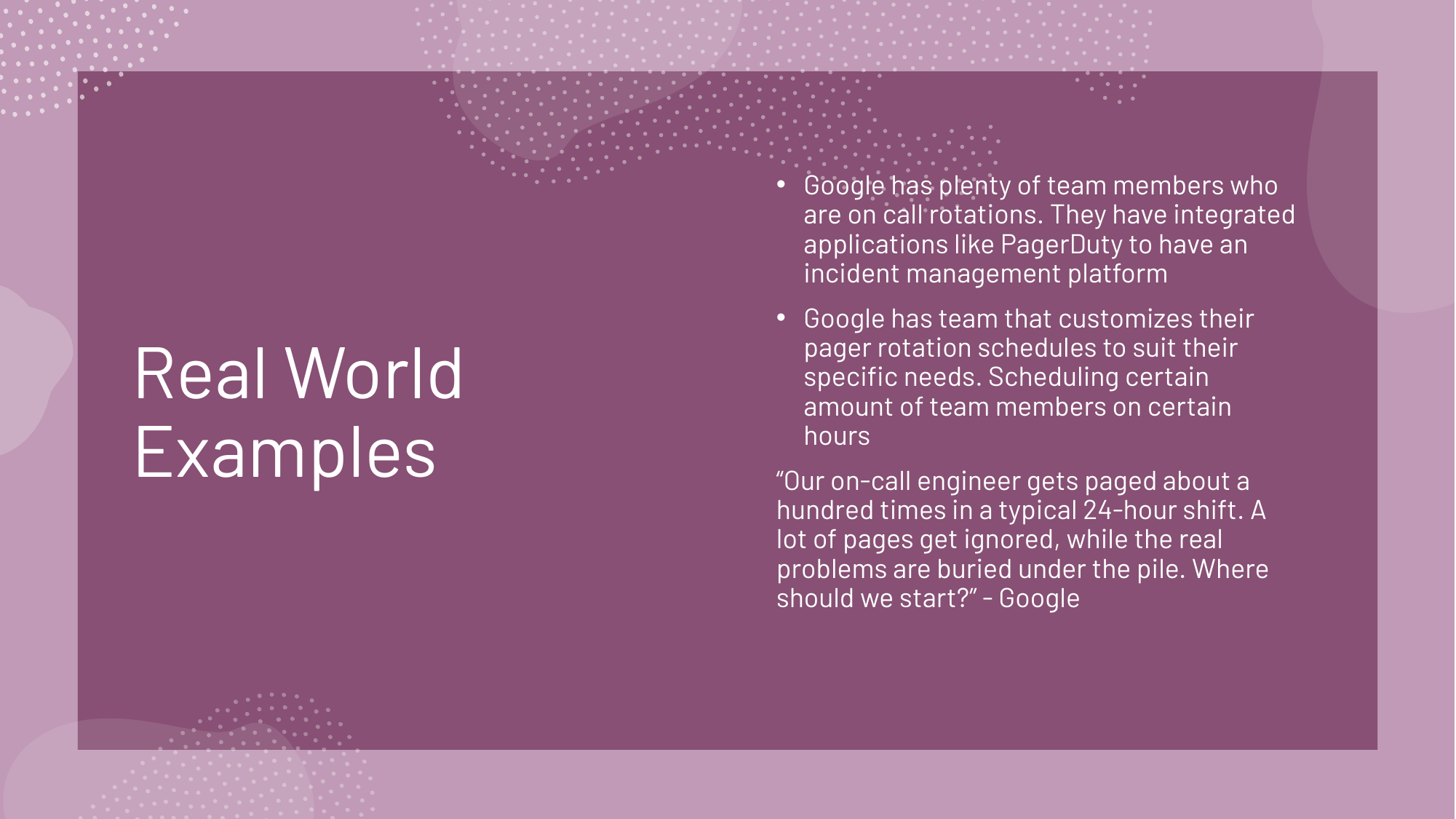

# Real World Examples
Google has plenty of team members who are on call rotations. They have integrated applications like PagerDuty to have an incident management platform
Google has team that customizes their pager rotation schedules to suit their specific needs. Scheduling certain amount of team members on certain hours
“Our on-call engineer gets paged about a hundred times in a typical 24-hour shift. A lot of pages get ignored, while the real problems are buried under the pile. Where should we start?” - Google